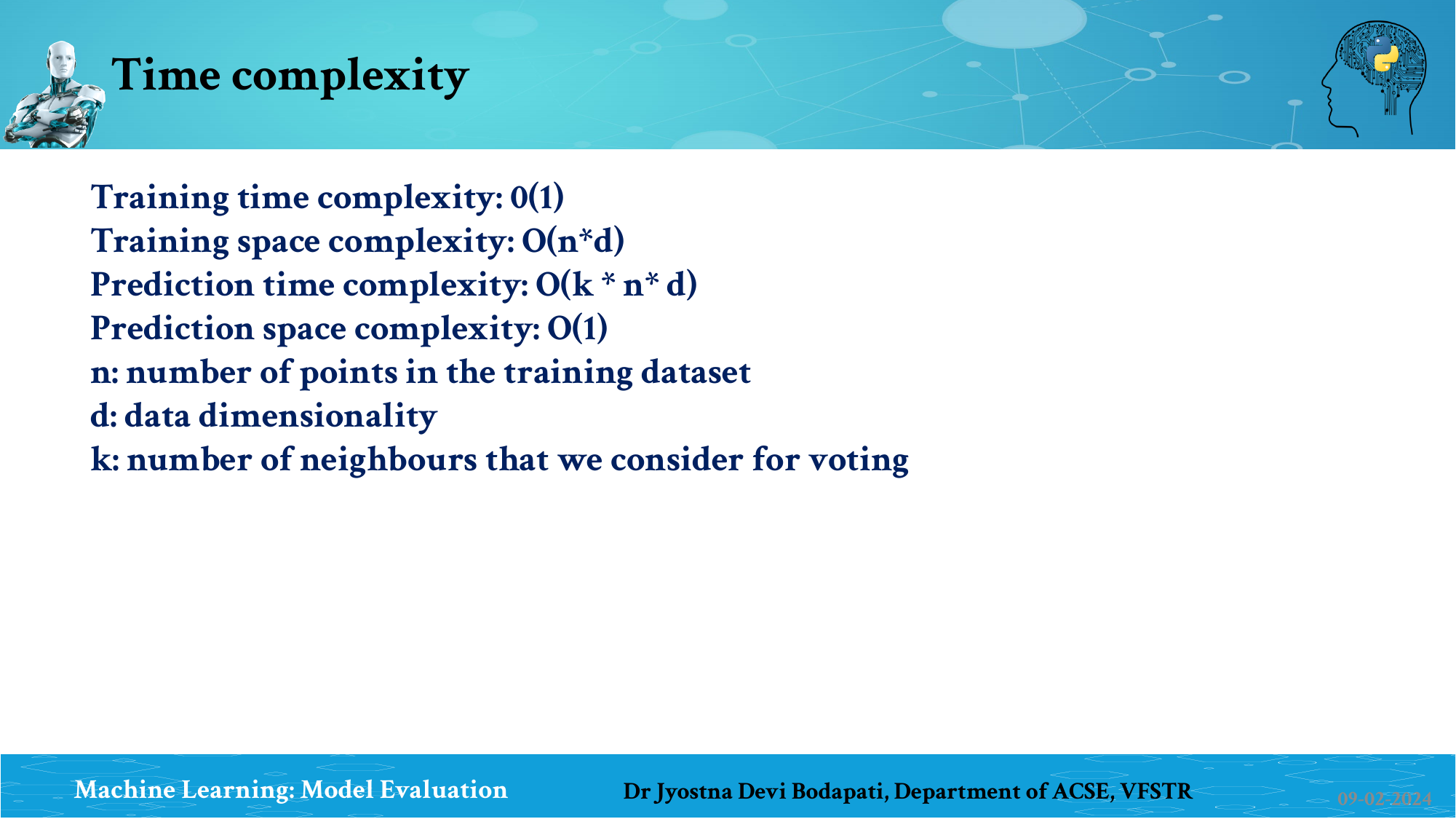

# Time complexity
Training time complexity: 0(1)
Training space complexity: O(n*d)
Prediction time complexity: O(k * n* d)
Prediction space complexity: O(1)
n: number of points in the training dataset
d: data dimensionality
k: number of neighbours that we consider for voting
09-02-2024